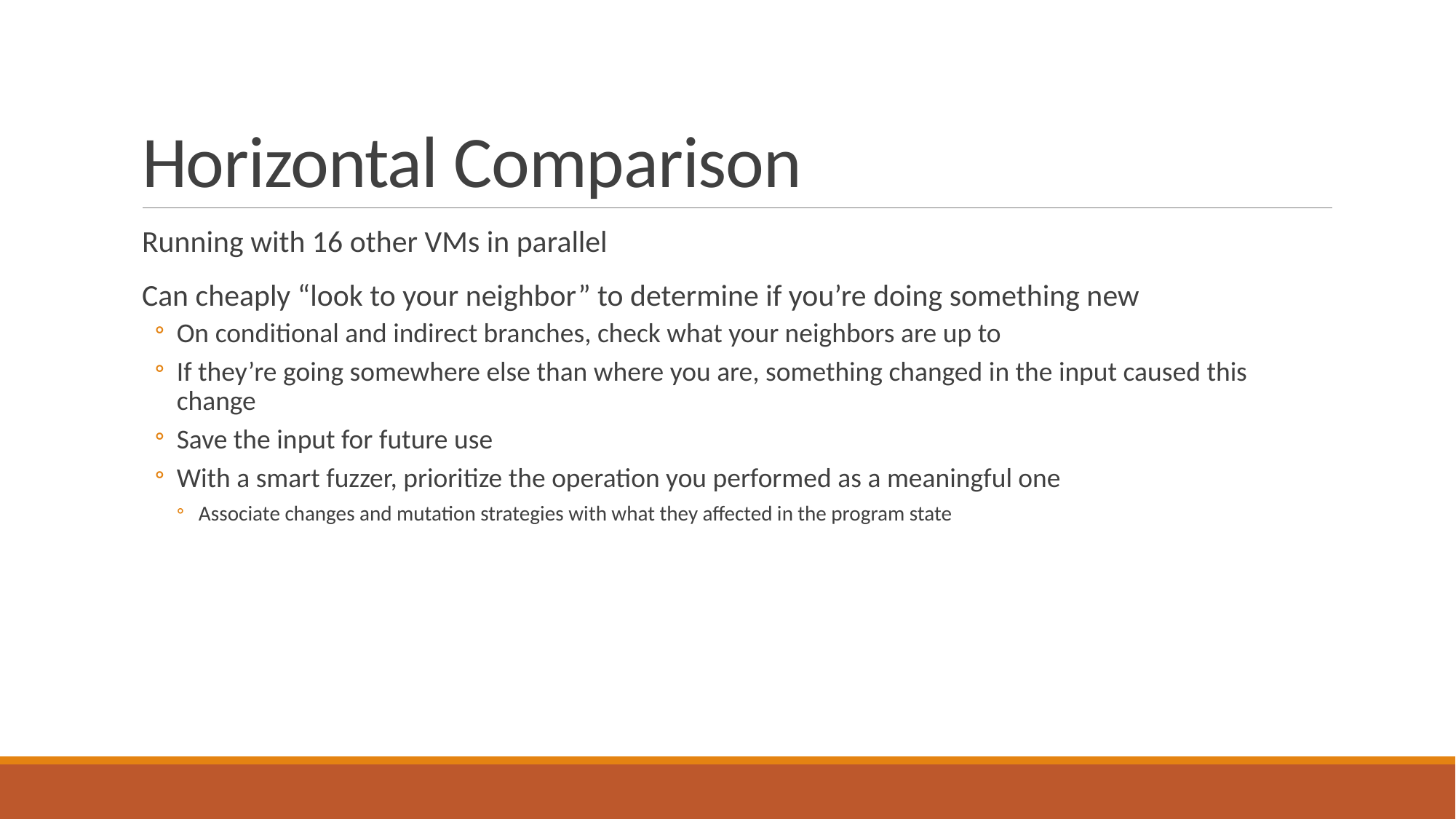

# Horizontal Comparison
Running with 16 other VMs in parallel
Can cheaply “look to your neighbor” to determine if you’re doing something new
On conditional and indirect branches, check what your neighbors are up to
If they’re going somewhere else than where you are, something changed in the input caused this change
Save the input for future use
With a smart fuzzer, prioritize the operation you performed as a meaningful one
Associate changes and mutation strategies with what they affected in the program state